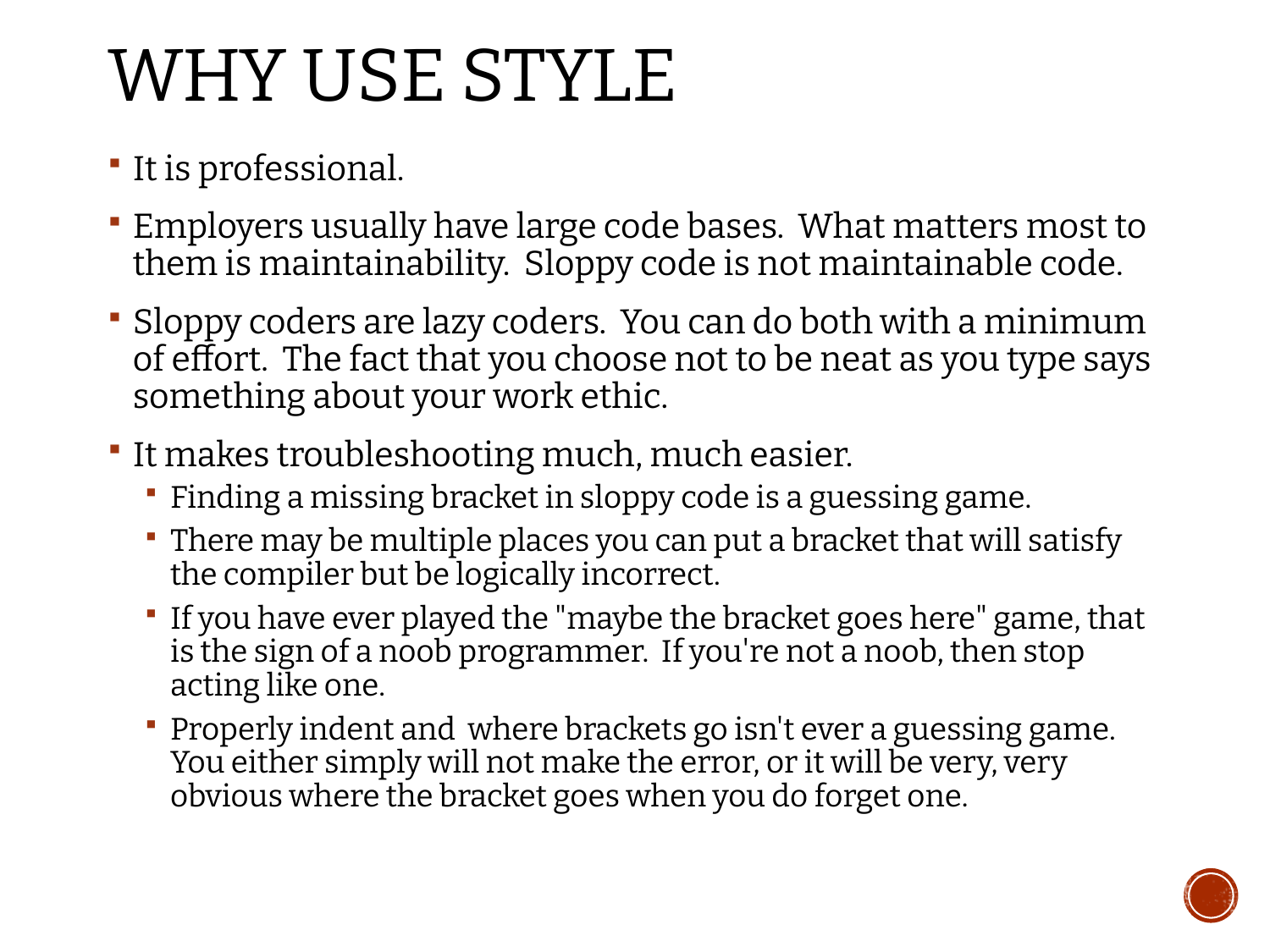

# Why use style
It is professional.
Employers usually have large code bases.  What matters most to them is maintainability.  Sloppy code is not maintainable code.
Sloppy coders are lazy coders.  You can do both with a minimum of effort.  The fact that you choose not to be neat as you type says something about your work ethic.
It makes troubleshooting much, much easier.
Finding a missing bracket in sloppy code is a guessing game.
There may be multiple places you can put a bracket that will satisfy the compiler but be logically incorrect.
If you have ever played the "maybe the bracket goes here" game, that is the sign of a noob programmer.  If you're not a noob, then stop acting like one.
Properly indent and  where brackets go isn't ever a guessing game.  You either simply will not make the error, or it will be very, very obvious where the bracket goes when you do forget one.